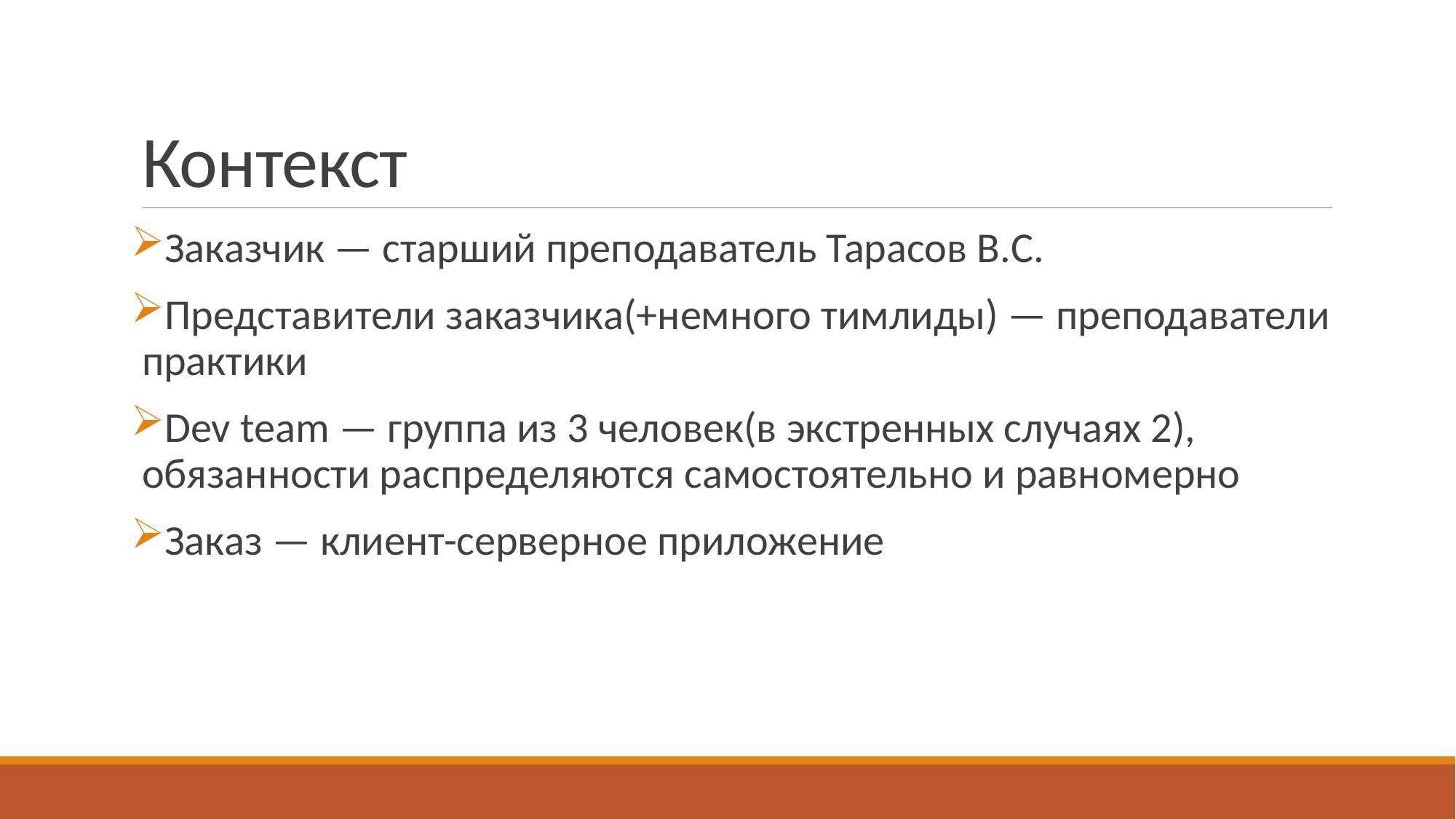

# Контекст
Заказчик — старший преподаватель Тарасов В.С.
Представители заказчика(+немного тимлиды) — преподаватели практики
Dev team — группа из 3 человек(в экстренных случаях 2), обязанности распределяются самостоятельно и равномерно
Заказ — клиент-серверное приложение